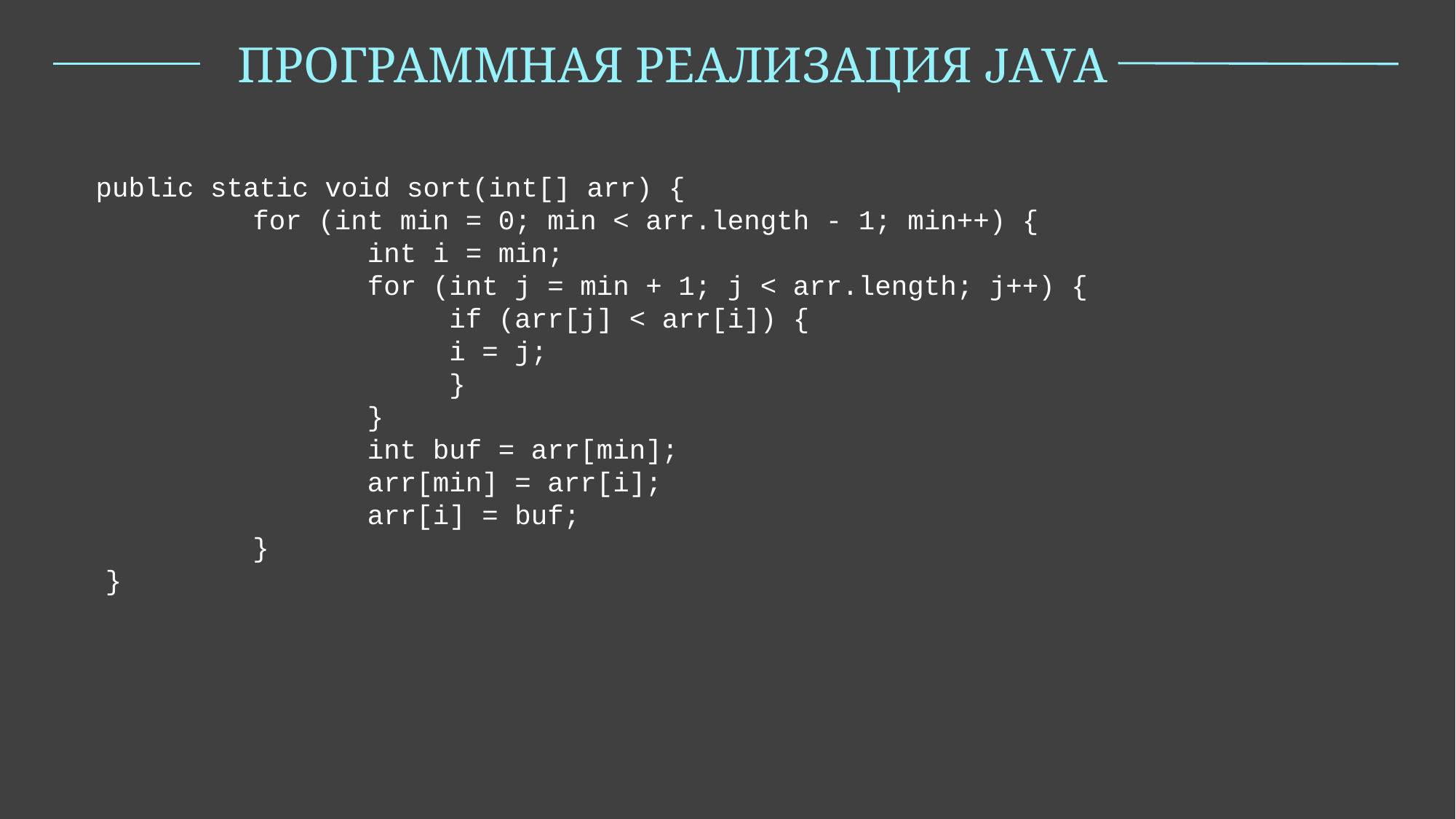

ПРОГРАММНАЯ РЕАЛИЗАЦИЯ JAVA
 public static void sort(int[] arr) {
          for (int min = 0; min < arr.length - 1; min++) {
                 int i = min;
                 for (int j = min + 1; j < arr.length; j++) {
                      if (arr[j] < arr[i]) {
                      i = j;
                      }
                 }
                 int buf = arr[min];
                 arr[min] = arr[i];
                 arr[i] = buf;
          }
 }